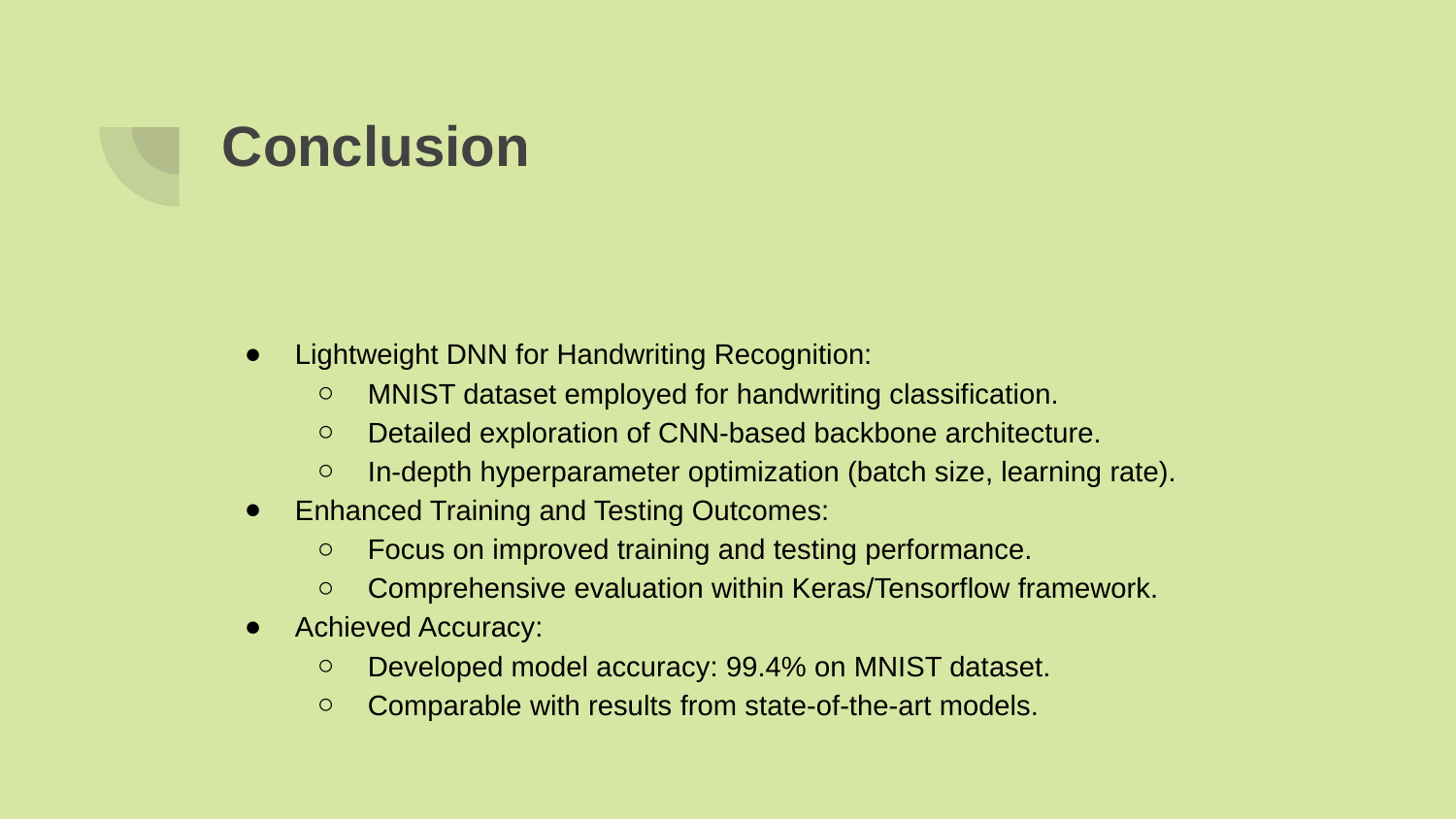

# Conclusion
Lightweight DNN for Handwriting Recognition:
MNIST dataset employed for handwriting classification.
Detailed exploration of CNN-based backbone architecture.
In-depth hyperparameter optimization (batch size, learning rate).
Enhanced Training and Testing Outcomes:
Focus on improved training and testing performance.
Comprehensive evaluation within Keras/Tensorflow framework.
Achieved Accuracy:
Developed model accuracy: 99.4% on MNIST dataset.
Comparable with results from state-of-the-art models.